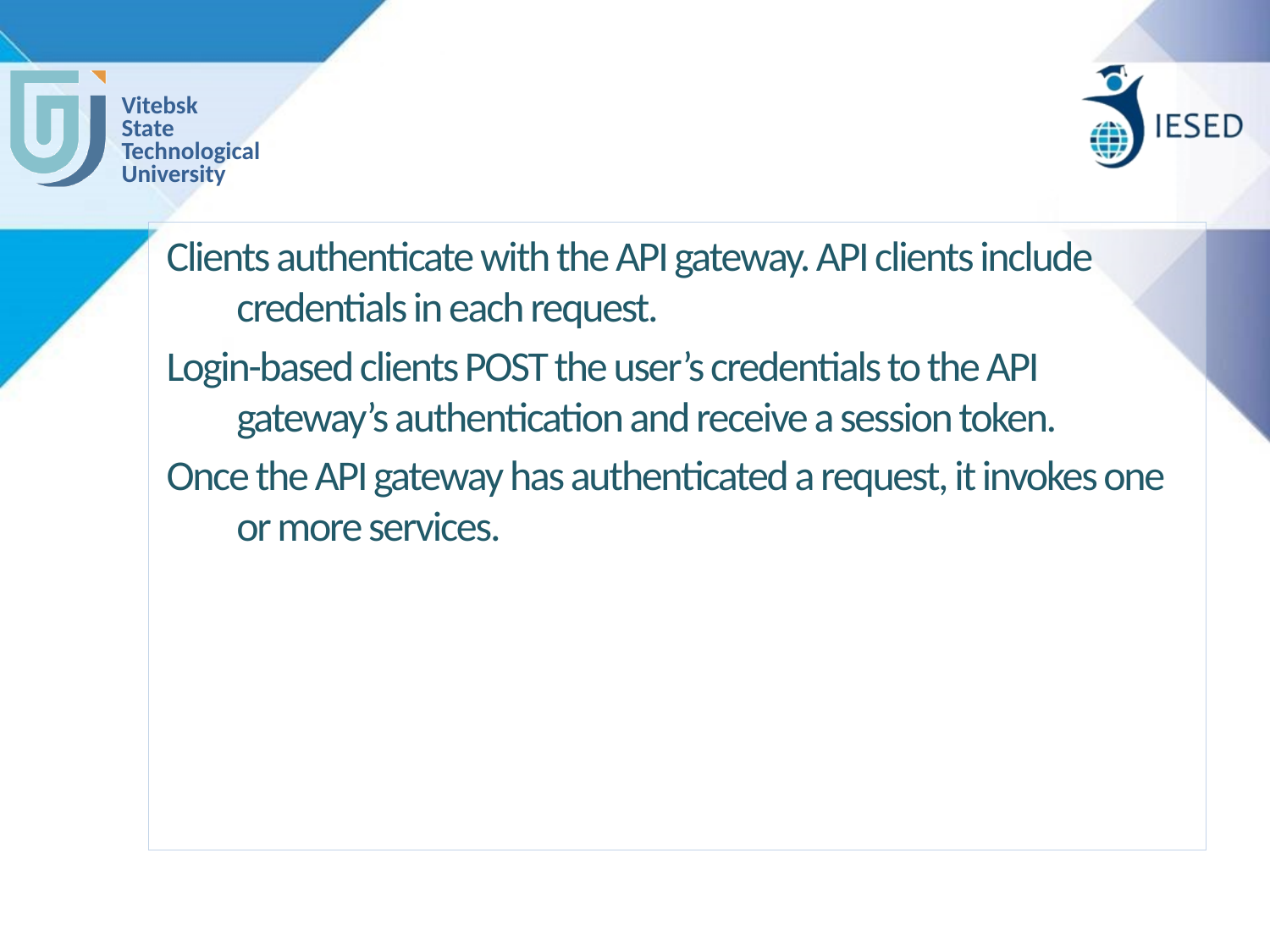

#
Clients authenticate with the API gateway. API clients include credentials in each request.
Login-based clients POST the user’s credentials to the API gateway’s authentication and receive a session token.
Once the API gateway has authenticated a request, it invokes one or more services.